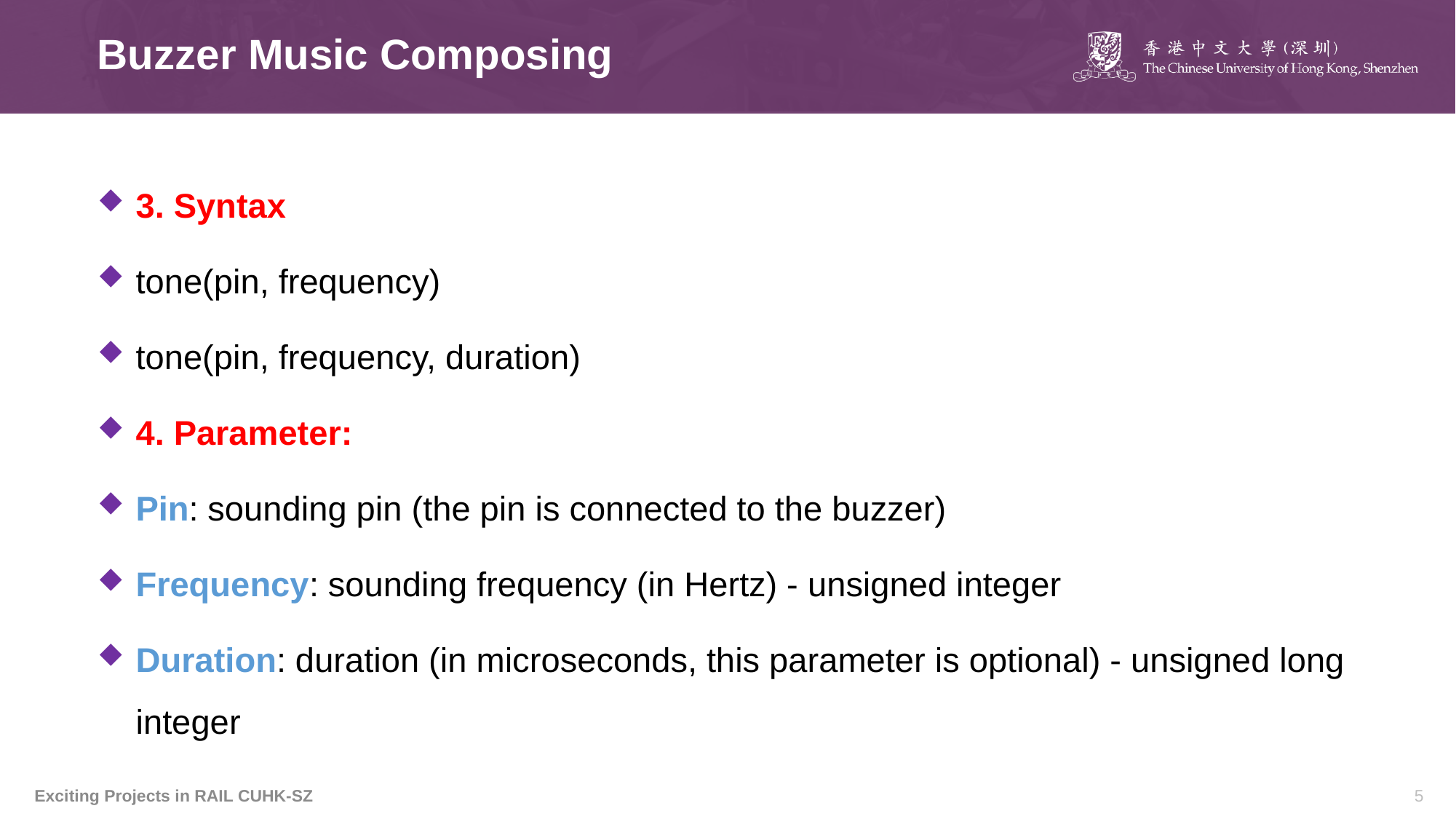

# Buzzer Music Composing
3. Syntax
tone(pin, frequency)
tone(pin, frequency, duration)
4. Parameter:
Pin: sounding pin (the pin is connected to the buzzer)
Frequency: sounding frequency (in Hertz) - unsigned integer
Duration: duration (in microseconds, this parameter is optional) - unsigned long integer
Exciting Projects in RAIL CUHK-SZ
5